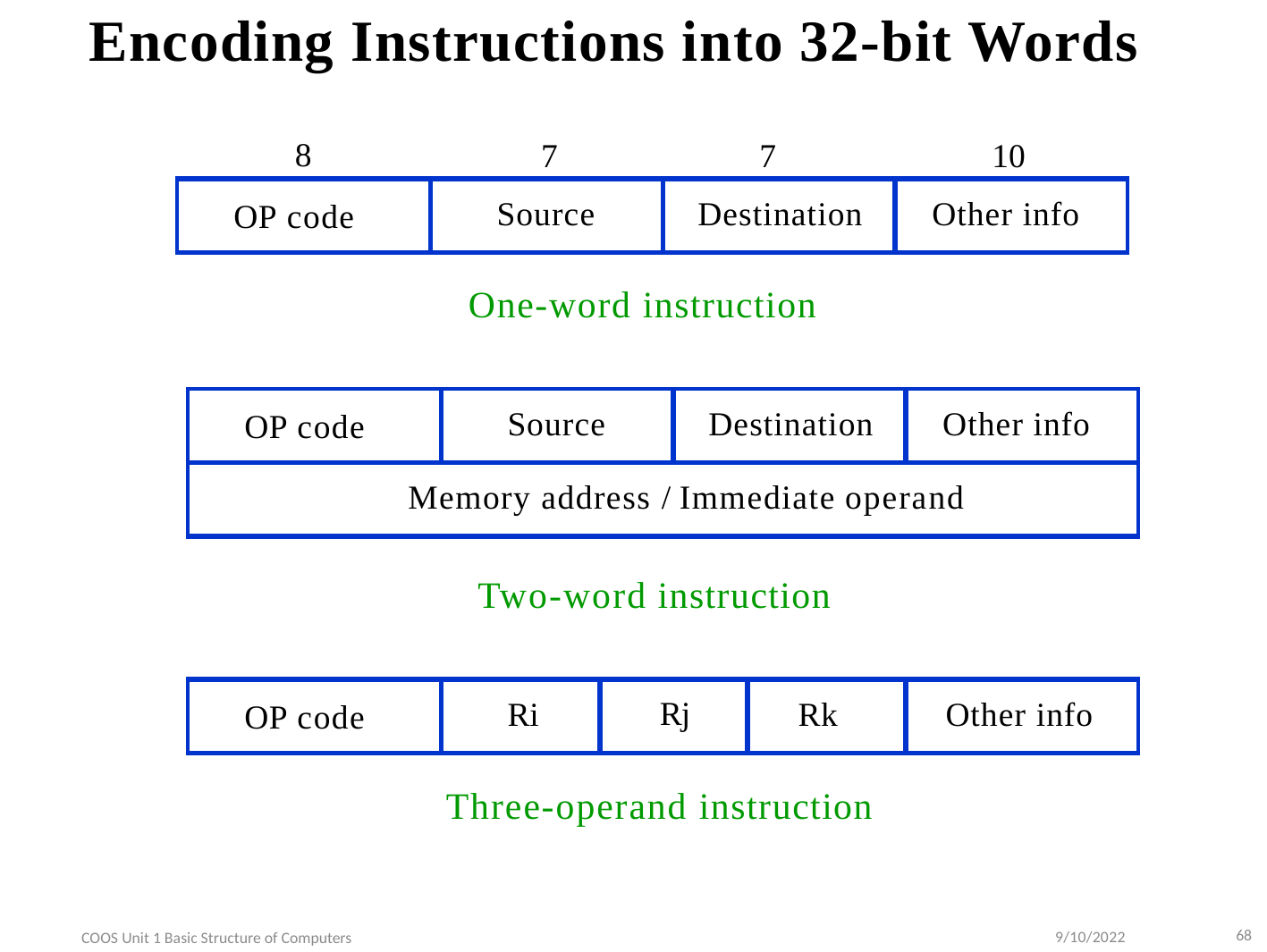

# Encoding Instructions into 32-bit Words
8
7
7
10
| OP code | Source | Destination | Other info |
| --- | --- | --- | --- |
One-word instruction
| OP code | Source | Destination | Other info |
| --- | --- | --- | --- |
| Memory address / Immediate operand |  |  |  |
Two-word instruction
| OP code | Ri | Rj | Rk | Other info |
| --- | --- | --- | --- | --- |
Three-operand instruction
68
9/10/2022
COOS Unit 1 Basic Structure of Computers